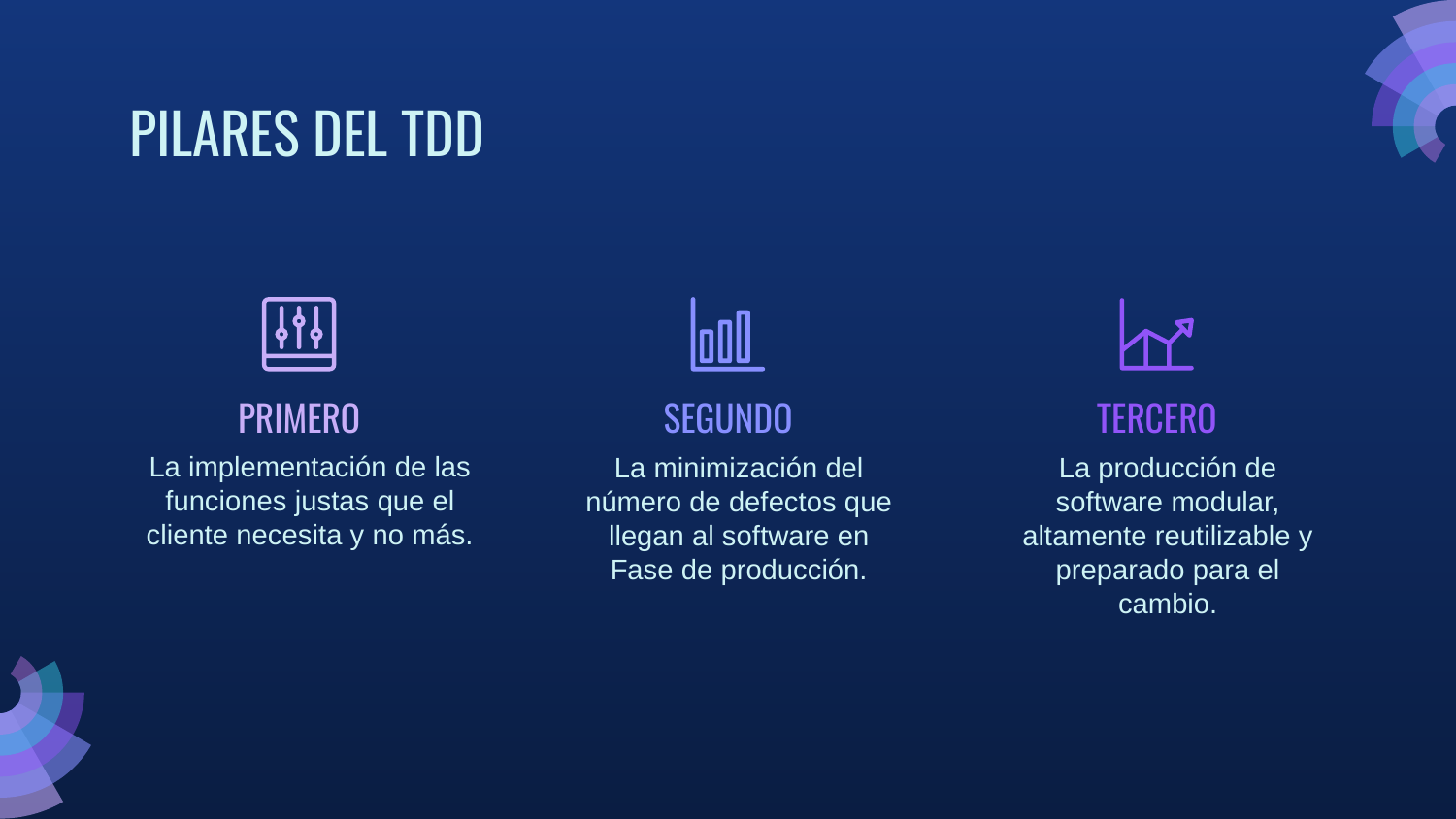

# PILARES DEL TDD

PRIMERO
SEGUNDO
TERCERO
La implementación de las funciones justas que el cliente necesita y no más.

La minimización del número de defectos que llegan al software en Fase de producción.

La producción de software modular, altamente reutilizable y preparado para el cambio.